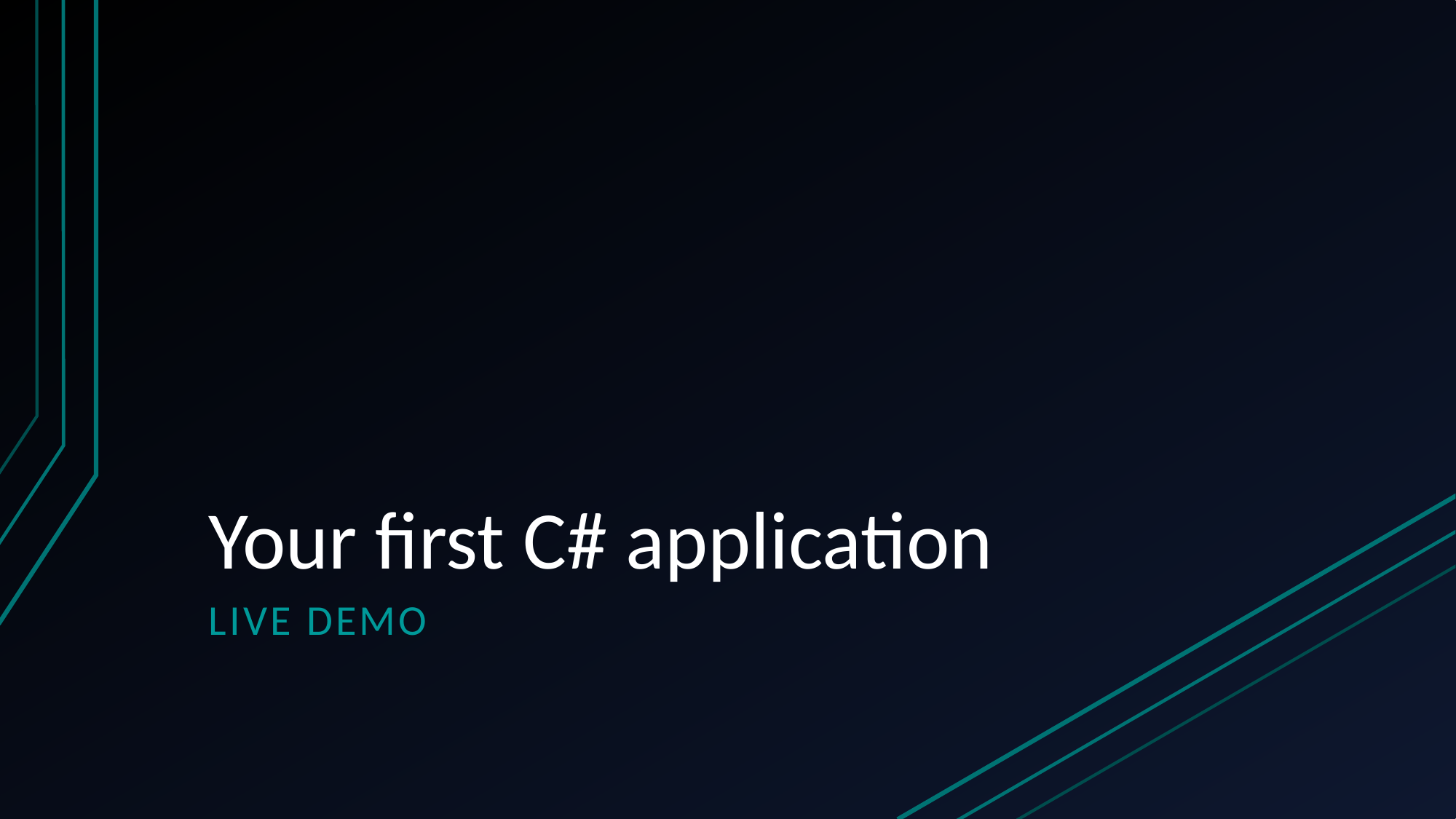

# Your first C# application
Live demo